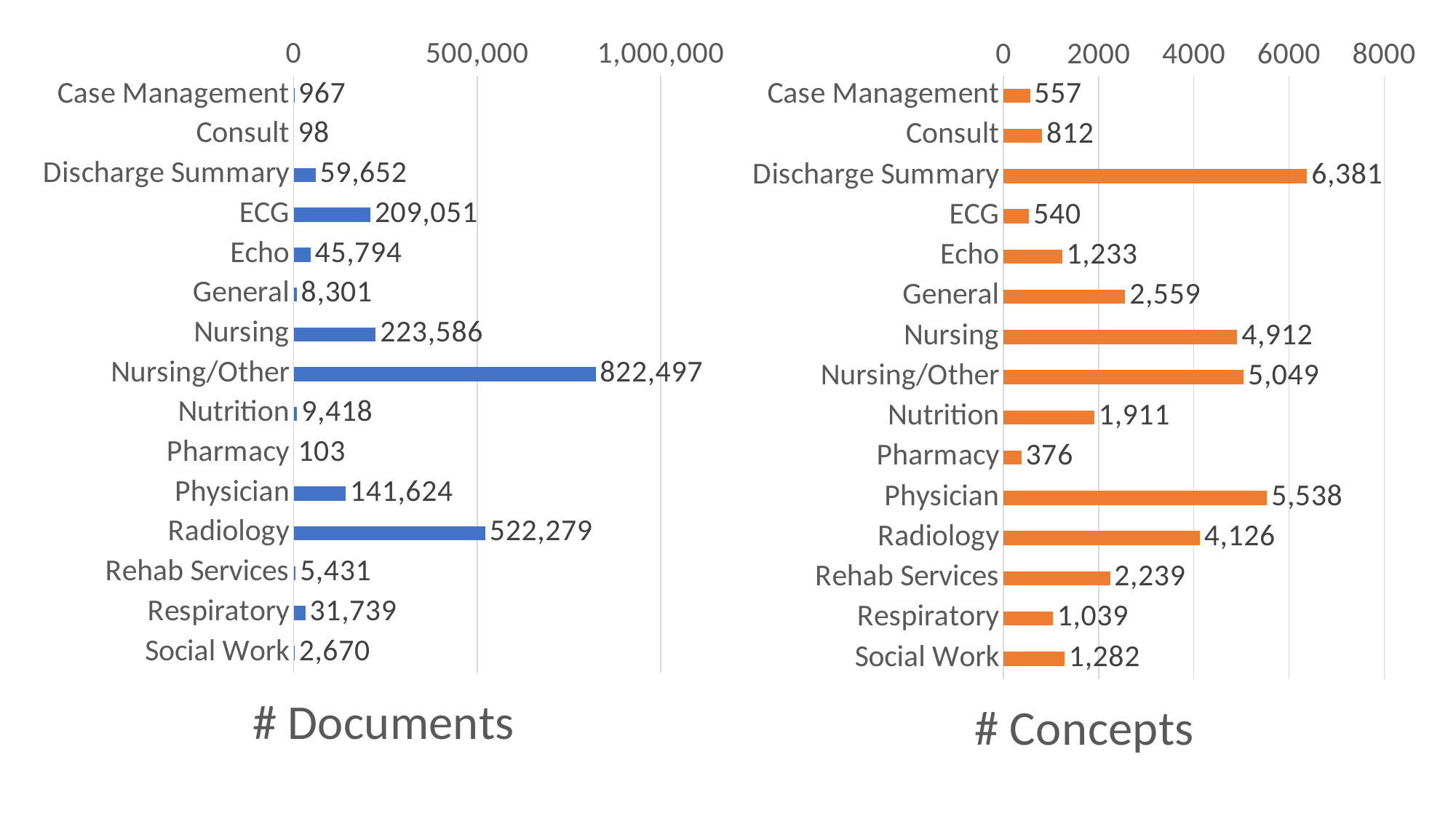

### Chart

| Category |  |
|---|---|
| Case Management | 967.0 |
| Consult | 98.0 |
| Discharge Summary | 59652.0 |
| ECG | 209051.0 |
| Echo | 45794.0 |
| General | 8301.0 |
| Nursing | 223586.0 |
| Nursing/Other | 822497.0 |
| Nutrition | 9418.0 |
| Pharmacy | 103.0 |
| Physician | 141624.0 |
| Radiology | 522279.0 |
| Rehab Services | 5431.0 |
| Respiratory | 31739.0 |
| Social Work | 2670.0 |

### Chart

| Category | # Concepts |
|---|---|
| Case Management | 557.0 |
| Consult | 812.0 |
| Discharge Summary | 6381.0 |
| ECG | 540.0 |
| Echo | 1233.0 |
| General | 2559.0 |
| Nursing | 4912.0 |
| Nursing/Other | 5049.0 |
| Nutrition | 1911.0 |
| Pharmacy | 376.0 |
| Physician | 5538.0 |
| Radiology | 4126.0 |
| Rehab Services | 2239.0 |
| Respiratory | 1039.0 |
| Social Work | 1282.0 |